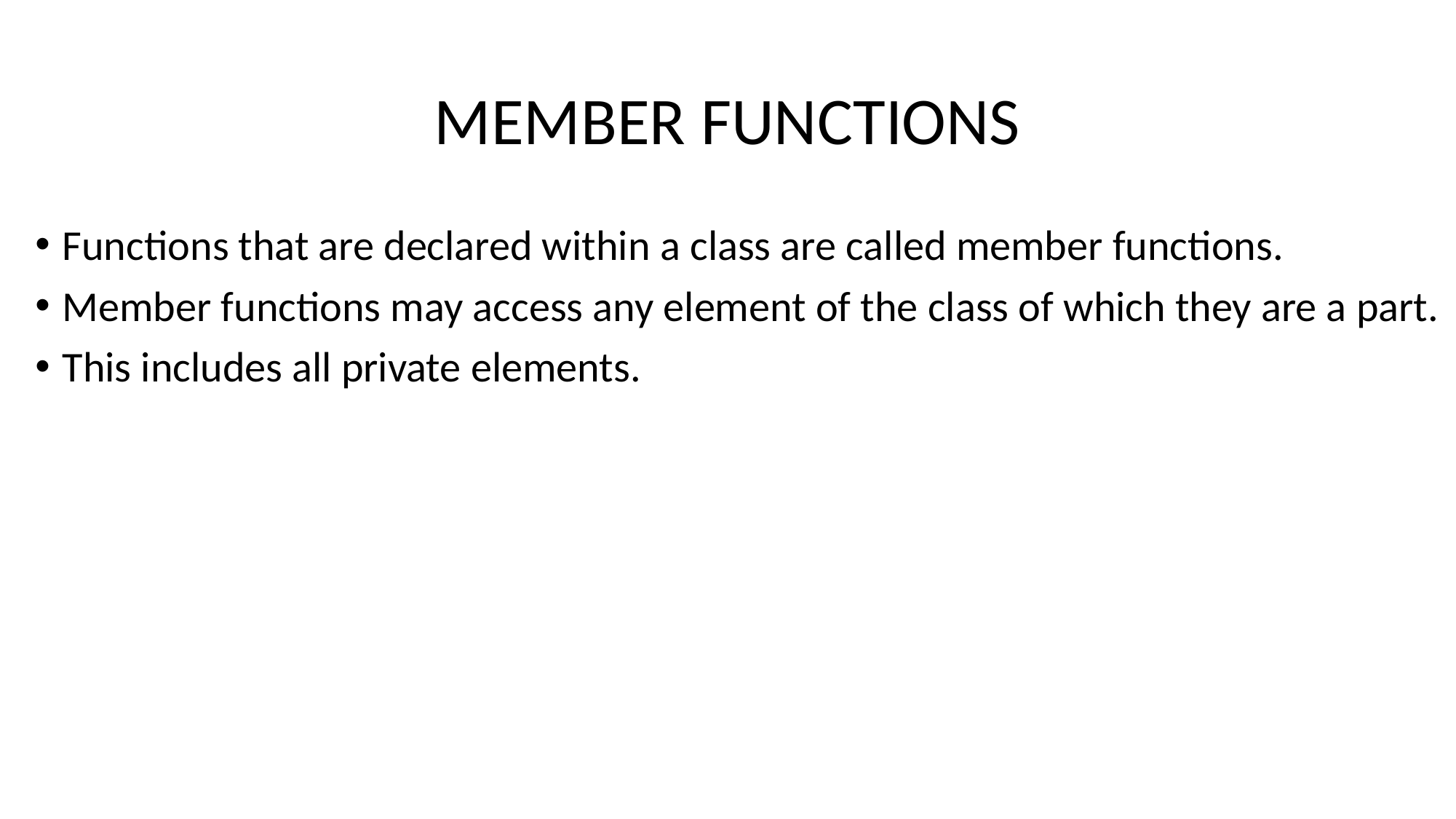

# MEMBER FUNCTIONS
Functions that are declared within a class are called member functions.
Member functions may access any element of the class of which they are a part.
This includes all private elements.